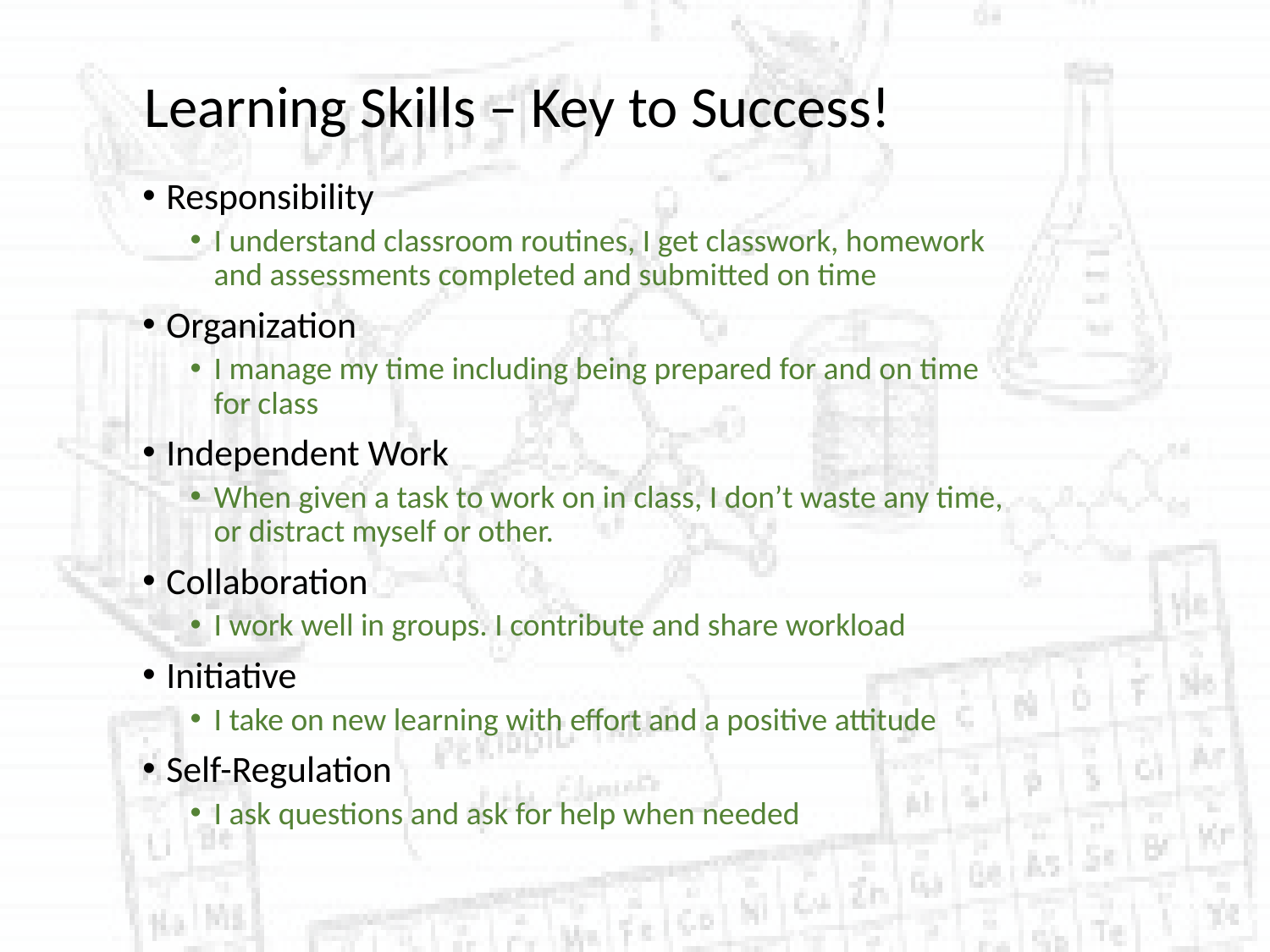

# Learning Skills – Key to Success!
Responsibility
I understand classroom routines, I get classwork, homework and assessments completed and submitted on time
Organization
I manage my time including being prepared for and on time for class
Independent Work
When given a task to work on in class, I don’t waste any time, or distract myself or other.
Collaboration
I work well in groups. I contribute and share workload
Initiative
I take on new learning with effort and a positive attitude
Self-Regulation
I ask questions and ask for help when needed